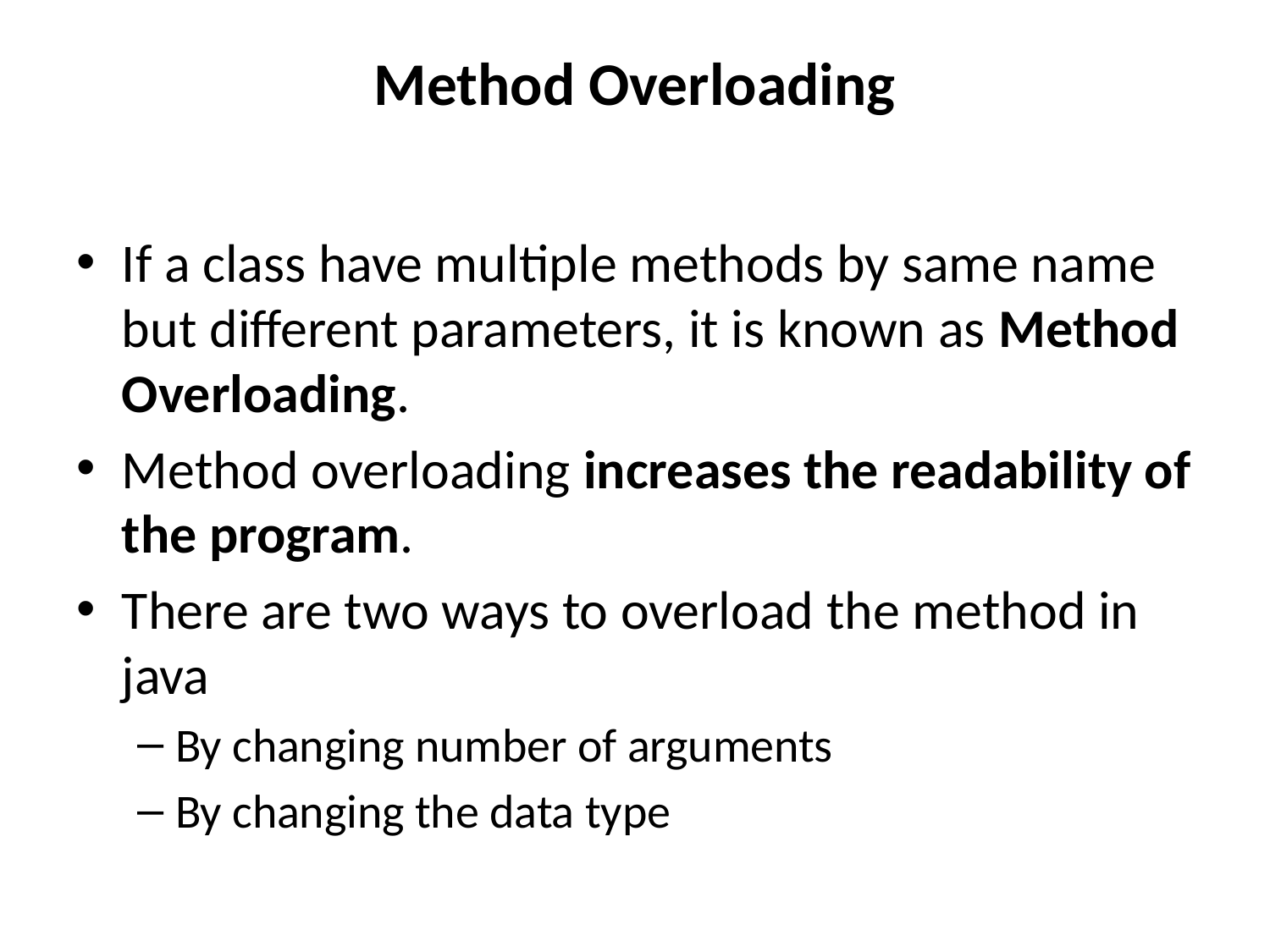

# Method Overloading
If a class have multiple methods by same name but different parameters, it is known as Method Overloading.
Method overloading increases the readability of the program.
There are two ways to overload the method in java
By changing number of arguments
By changing the data type